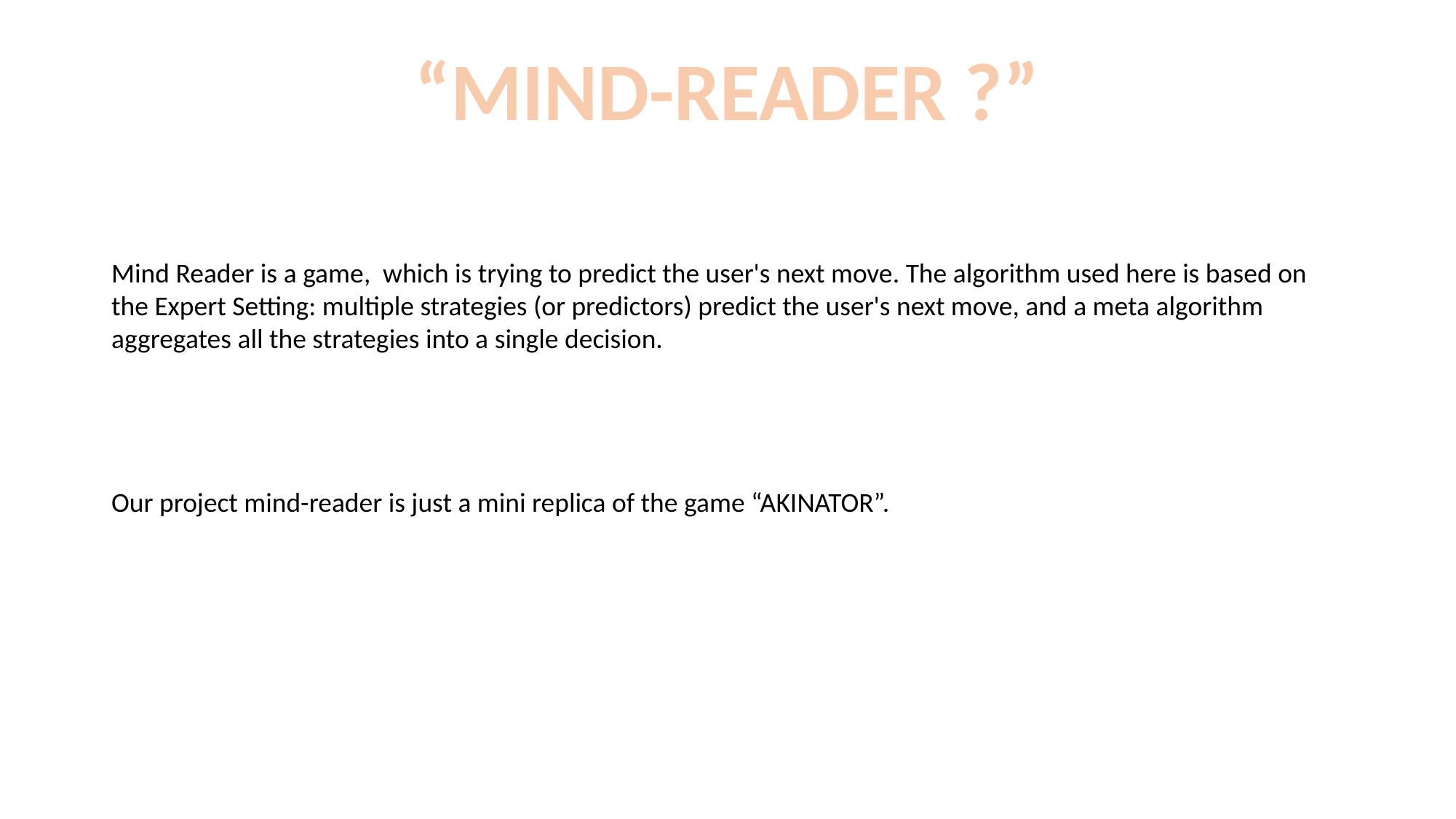

“MIND-READER ?”
Mind Reader is a game,  which is trying to predict the user's next move. The algorithm used here is based on the Expert Setting: multiple strategies (or predictors) predict the user's next move, and a meta algorithm aggregates all the strategies into a single decision.

Our project mind-reader is just a mini replica of the game “AKINATOR”.